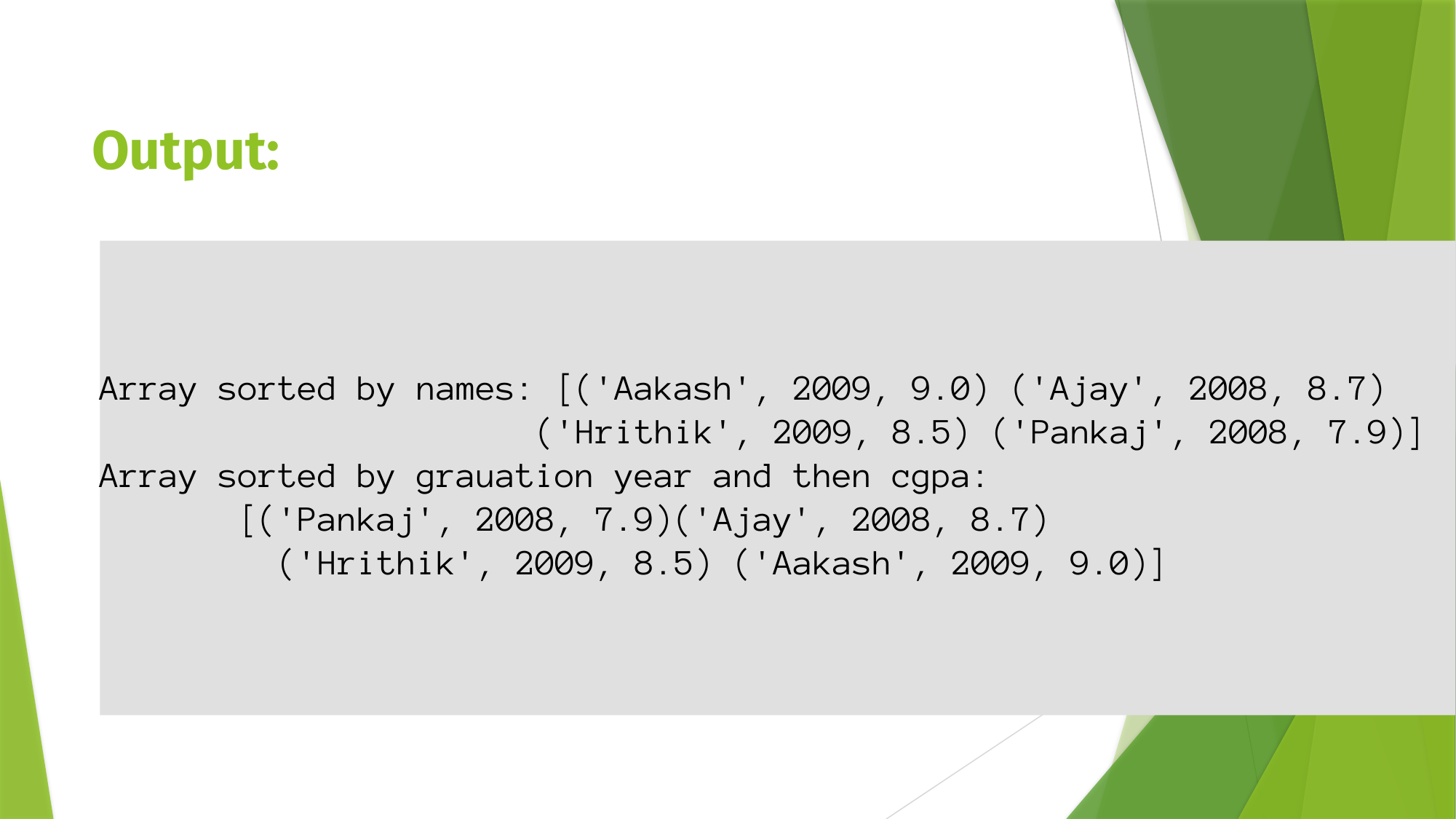

# Output:
Array sorted by names: [('Aakash', 2009, 9.0) ('Ajay', 2008, 8.7)
                      ('Hrithik', 2009, 8.5) ('Pankaj', 2008, 7.9)]
Array sorted by grauation year and then cgpa:
       [('Pankaj', 2008, 7.9)('Ajay', 2008, 8.7)
         ('Hrithik', 2009, 8.5) ('Aakash', 2009, 9.0)]